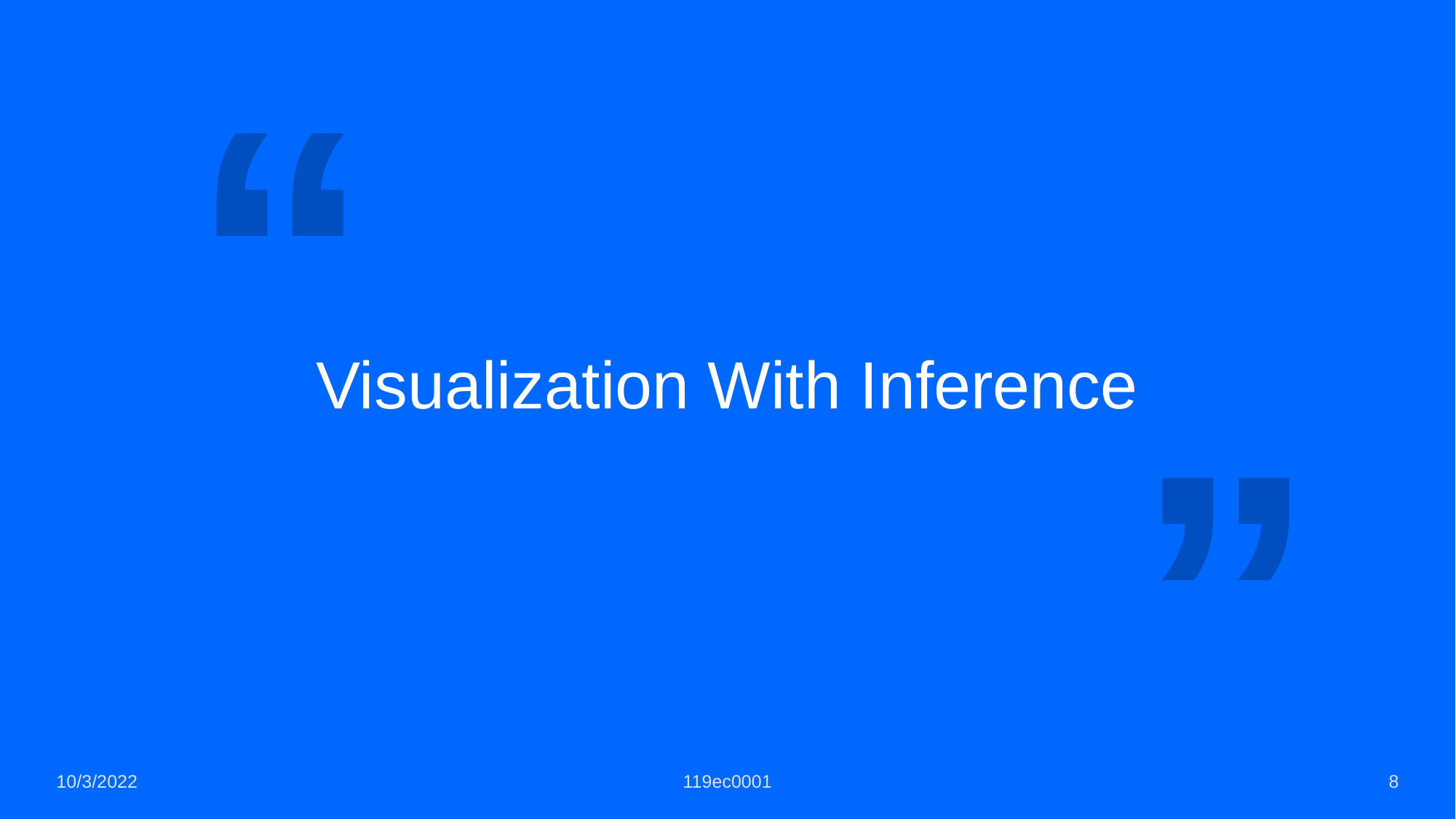

“
# Visualization With Inference
”

10/3/2022
119ec0001
8